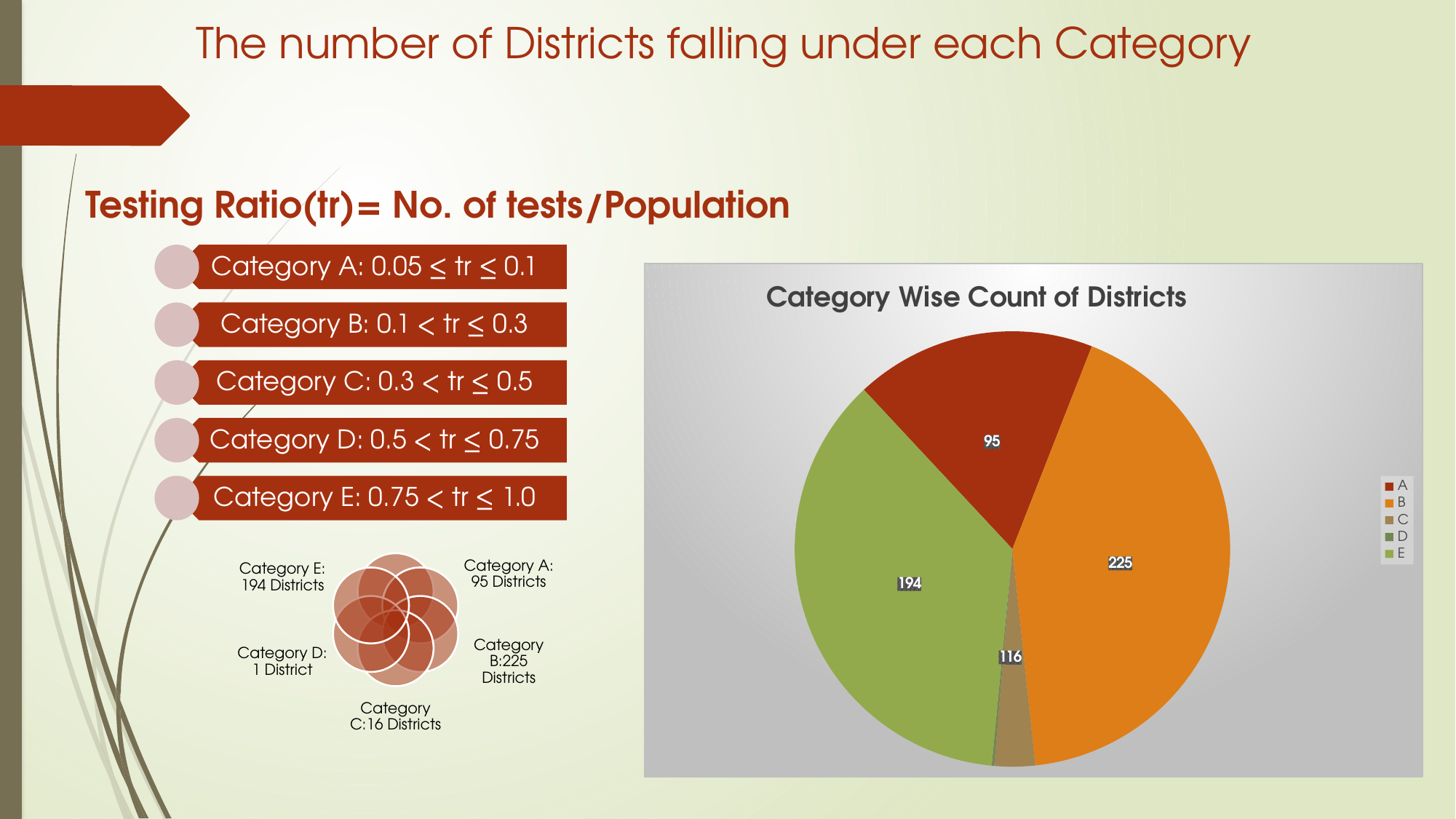

The number of Districts falling under each Category
Testing Ratio(tr)= No. of tests/Population
Category A: 0.05 ≤ tr ≤ 0.1
Category B: 0.1 < tr ≤ 0.3
Category C: 0.3 < tr ≤ 0.5
Category D: 0.5 < tr ≤ 0.75
Category E: 0.75 < tr ≤ 1.0

### Chart: Category Wise Count of Districts

| Category | Total |
|---|---|
| A | 95.0 |
| B | 225.0 |
| C | 16.0 |
| D | 1.0 |
| E | 194.0 |
Category A: 95 Districts
Category B:225 Districts
Category C:16 Districts
Category D: 1 District
Category E: 194 Districts